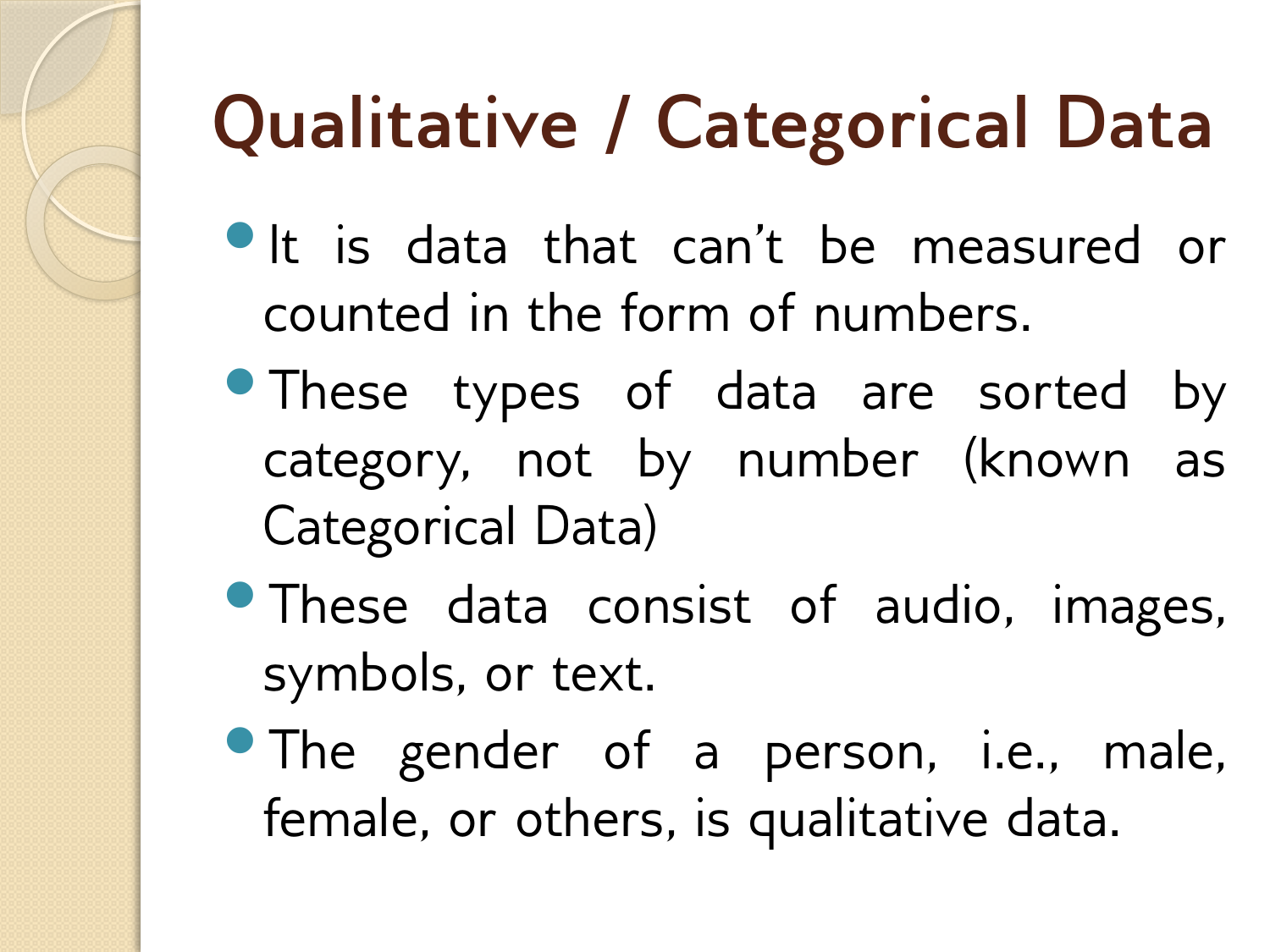

# Qualitative / Categorical Data
It is data that can’t be measured or counted in the form of numbers.
These types of data are sorted by category, not by number (known as Categorical Data)
These data consist of audio, images, symbols, or text.
The gender of a person, i.e., male, female, or others, is qualitative data.